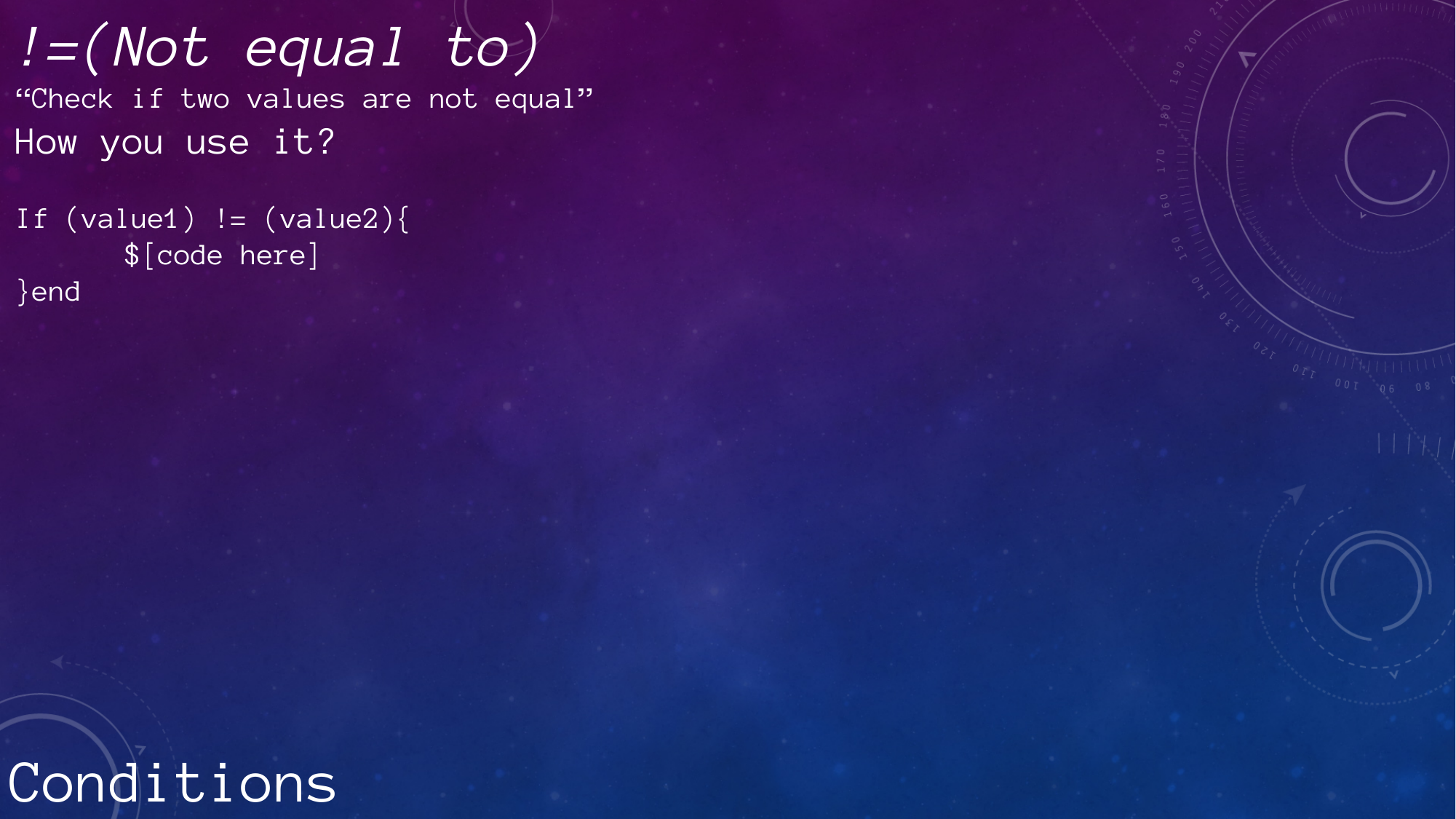

!=(Not equal to)
“Check if two values are not equal”
How you use it?

If (value1) != (value2){
	$[code here]
}end
Conditions